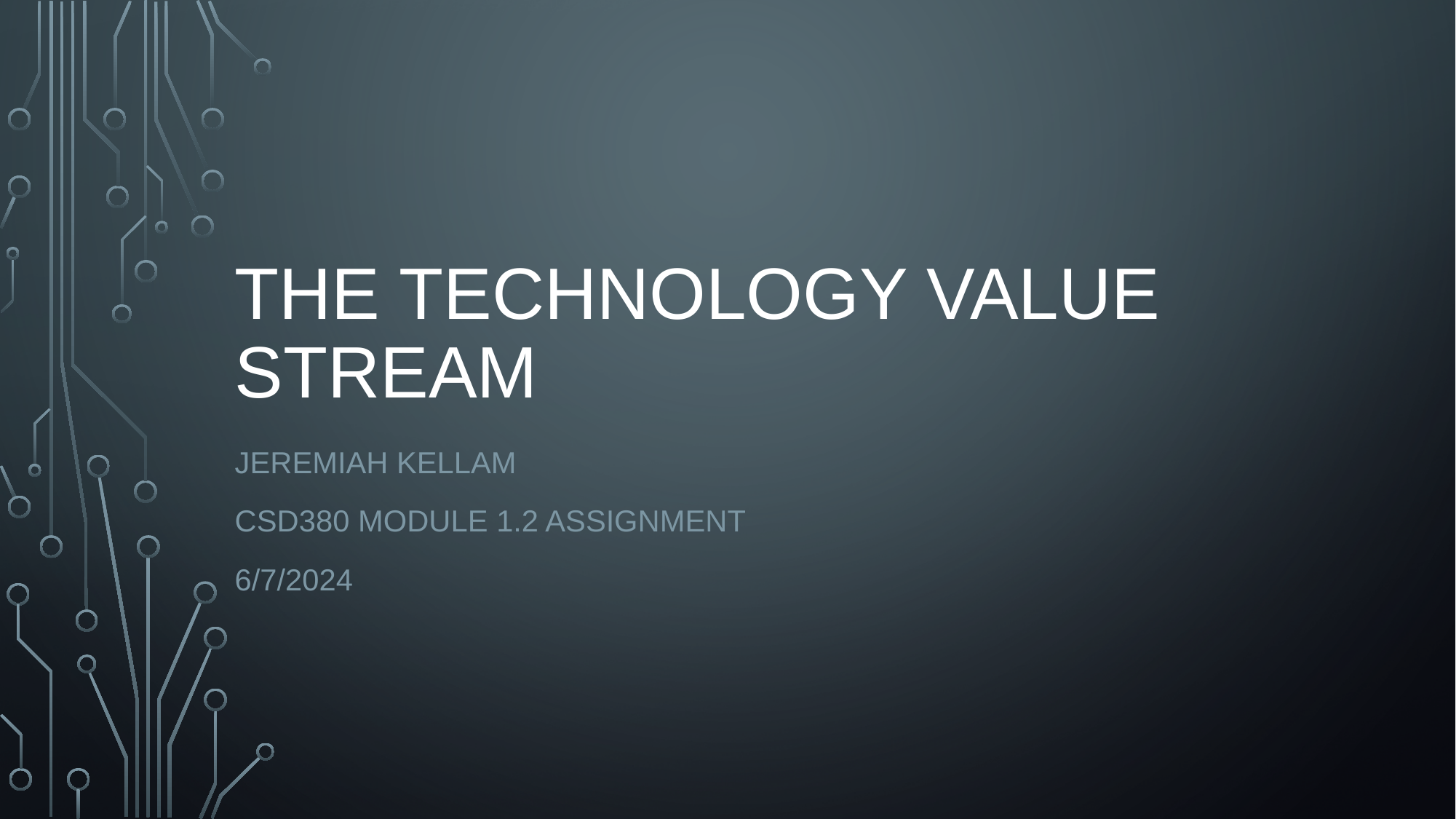

# The Technology Value Stream
Jeremiah Kellam
Csd380 Module 1.2 assignment
6/7/2024